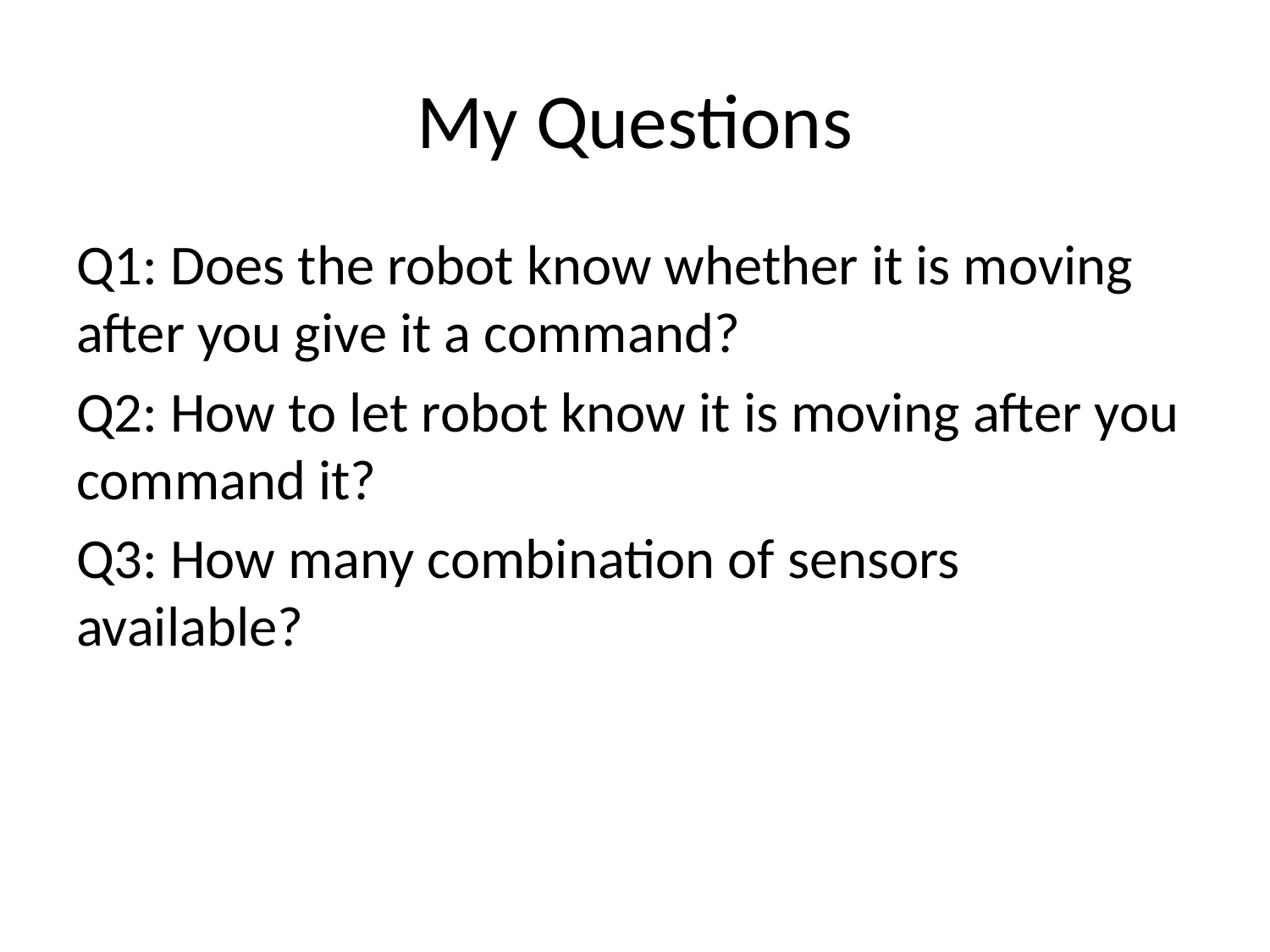

# My Questions
Q1: Does the robot know whether it is moving after you give it a command?
Q2: How to let robot know it is moving after you command it?
Q3: How many combination of sensors available?